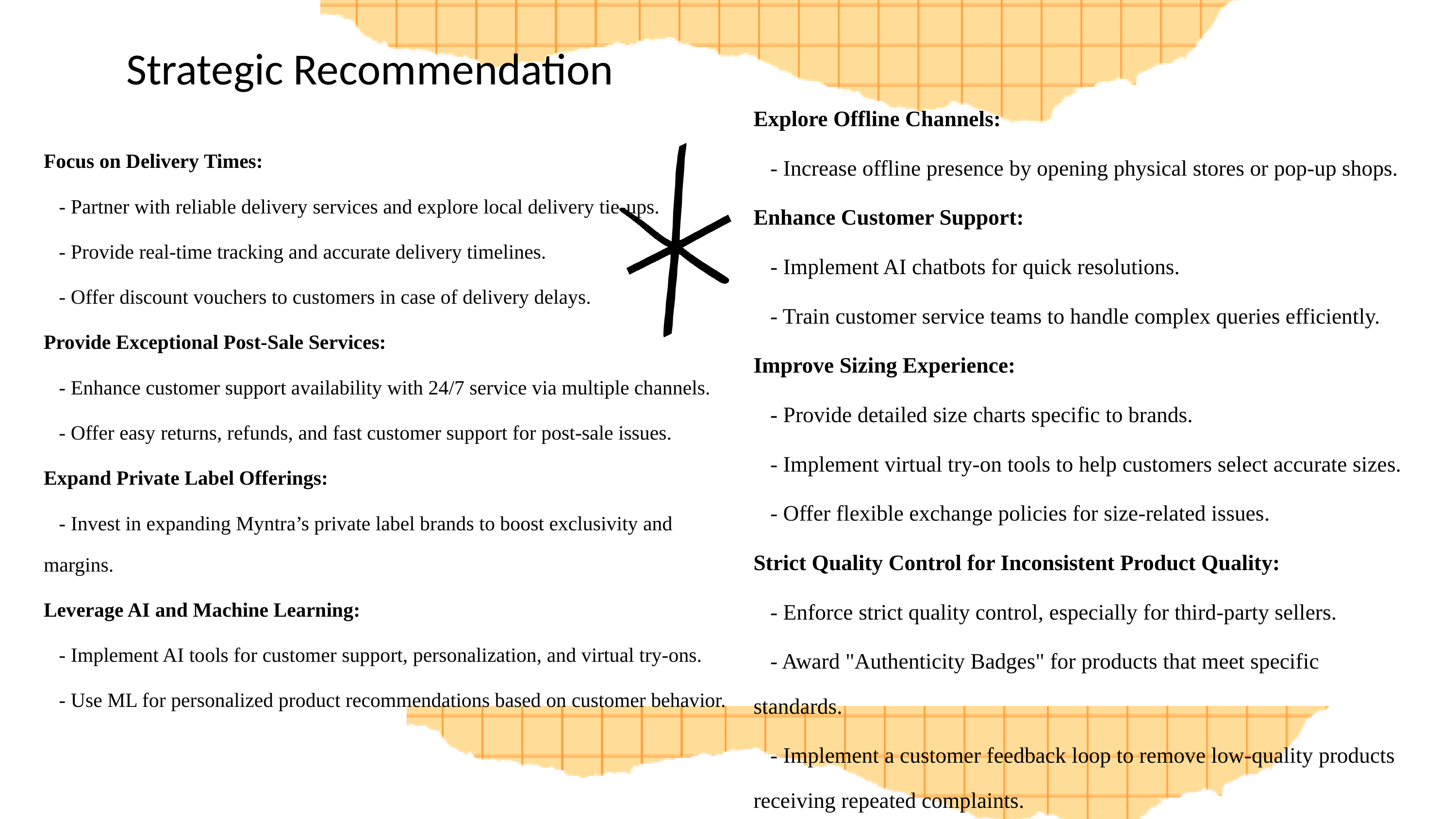

# Strategic Recommendation

Explore Offline Channels:
   - Increase offline presence by opening physical stores or pop-up shops.
Enhance Customer Support:
   - Implement AI chatbots for quick resolutions.
   - Train customer service teams to handle complex queries efficiently.
Improve Sizing Experience:
   - Provide detailed size charts specific to brands.
   - Implement virtual try-on tools to help customers select accurate sizes.
   - Offer flexible exchange policies for size-related issues.
Strict Quality Control for Inconsistent Product Quality:
   - Enforce strict quality control, especially for third-party sellers.
   - Award "Authenticity Badges" for products that meet specific standards.
   - Implement a customer feedback loop to remove low-quality products receiving repeated complaints.

Focus on Delivery Times:
   - Partner with reliable delivery services and explore local delivery tie-ups.
   - Provide real-time tracking and accurate delivery timelines.
   - Offer discount vouchers to customers in case of delivery delays.
Provide Exceptional Post-Sale Services:
   - Enhance customer support availability with 24/7 service via multiple channels.
   - Offer easy returns, refunds, and fast customer support for post-sale issues.
Expand Private Label Offerings:
   - Invest in expanding Myntra’s private label brands to boost exclusivity and margins.
Leverage AI and Machine Learning:
   - Implement AI tools for customer support, personalization, and virtual try-ons.
   - Use ML for personalized product recommendations based on customer behavior.